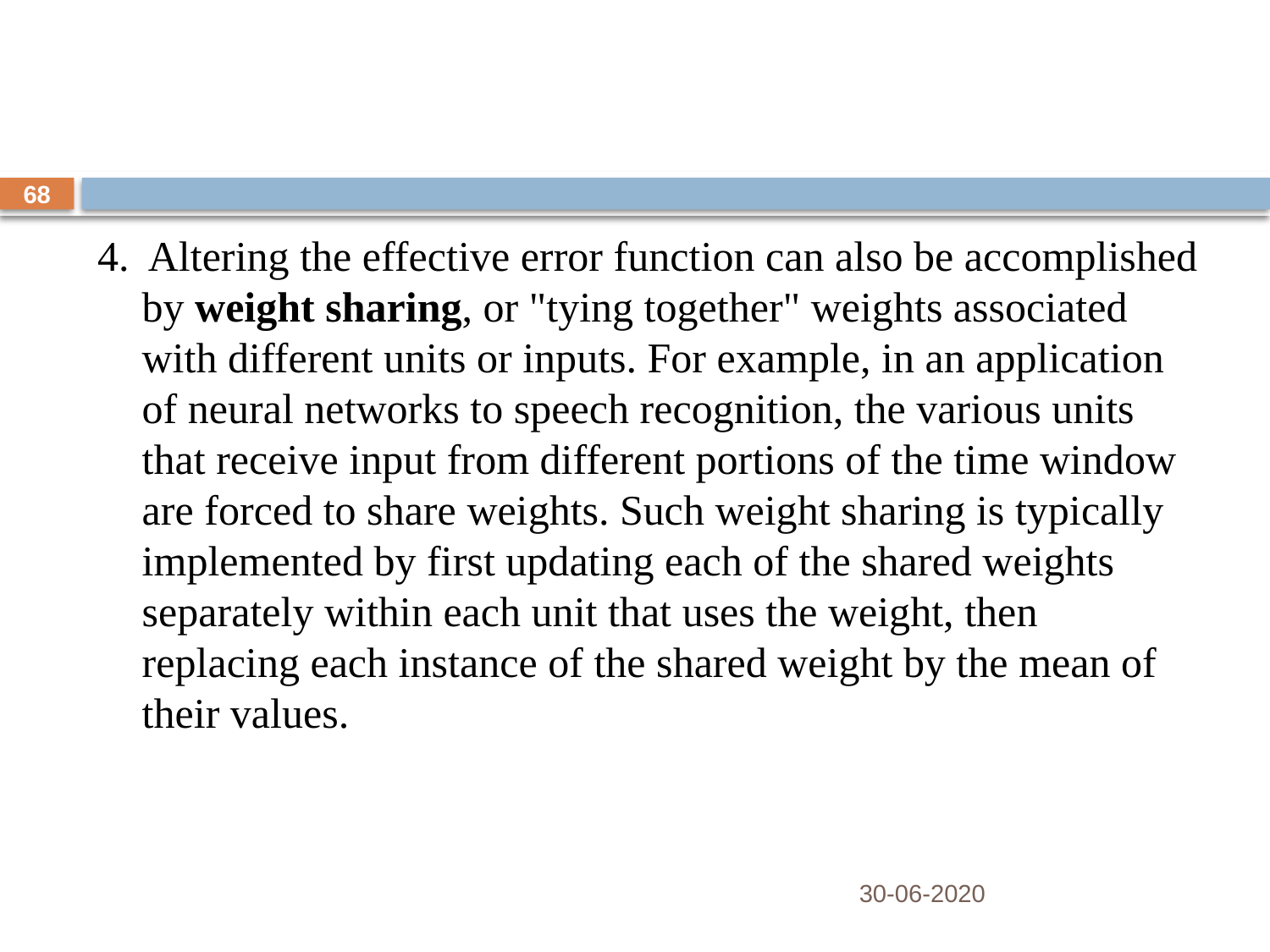

#
68
4.  Altering the effective error function can also be accomplished by weight sharing, or "tying together" weights associated with different units or inputs. For example, in an application of neural networks to speech recognition, the various units that receive input from different portions of the time window are forced to share weights. Such weight sharing is typically  implemented by first updating each of the shared weights separately within each unit that uses the weight, then replacing each instance of the shared weight by the mean of their values.

30-06-2020